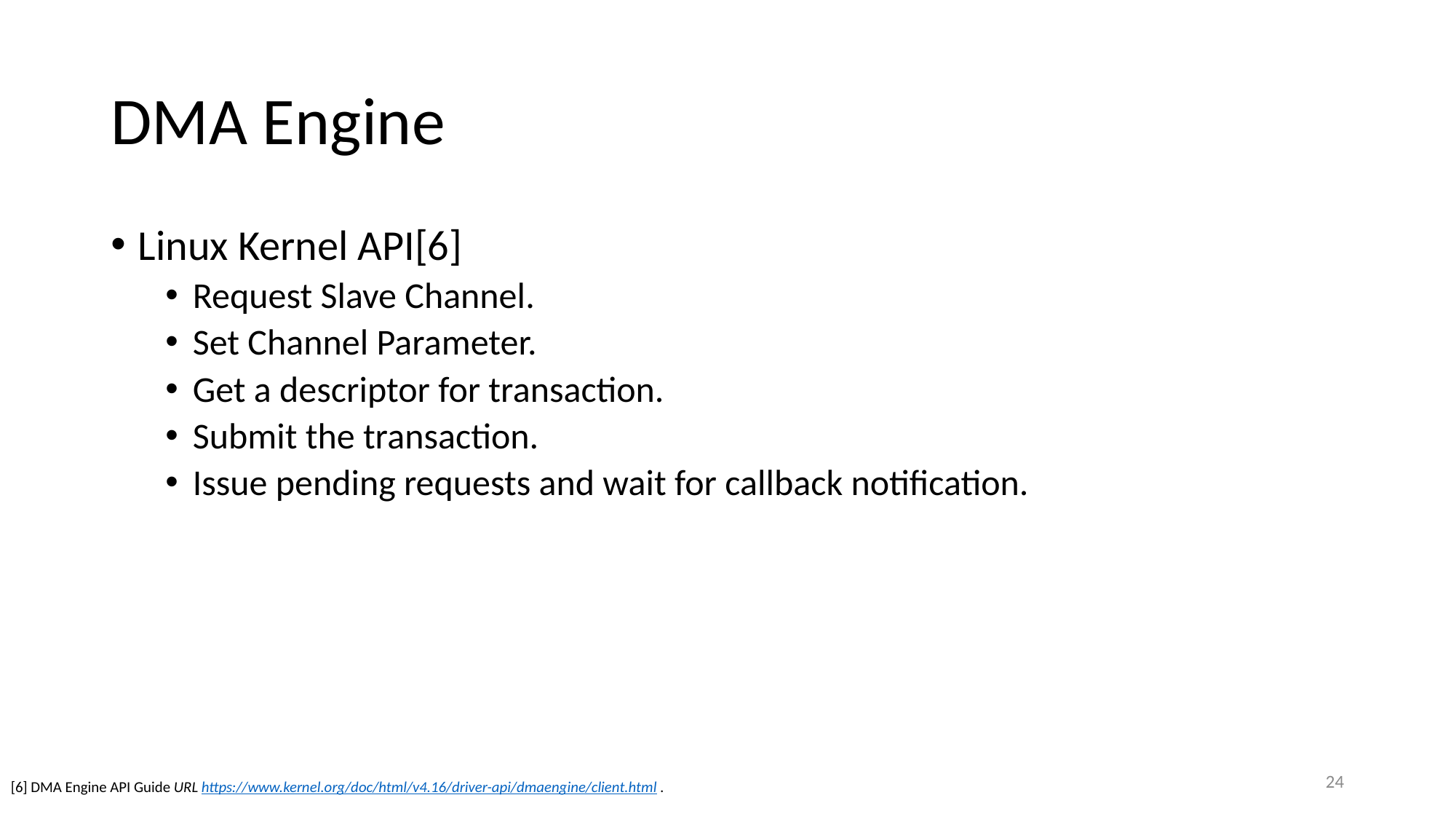

# DMA Engine
Linux Kernel API[6]
Request Slave Channel.
Set Channel Parameter.
Get a descriptor for transaction.
Submit the transaction.
Issue pending requests and wait for callback notification.

24
[6] DMA Engine API Guide URL https://www.kernel.org/doc/html/v4.16/driver-api/dmaengine/client.html .